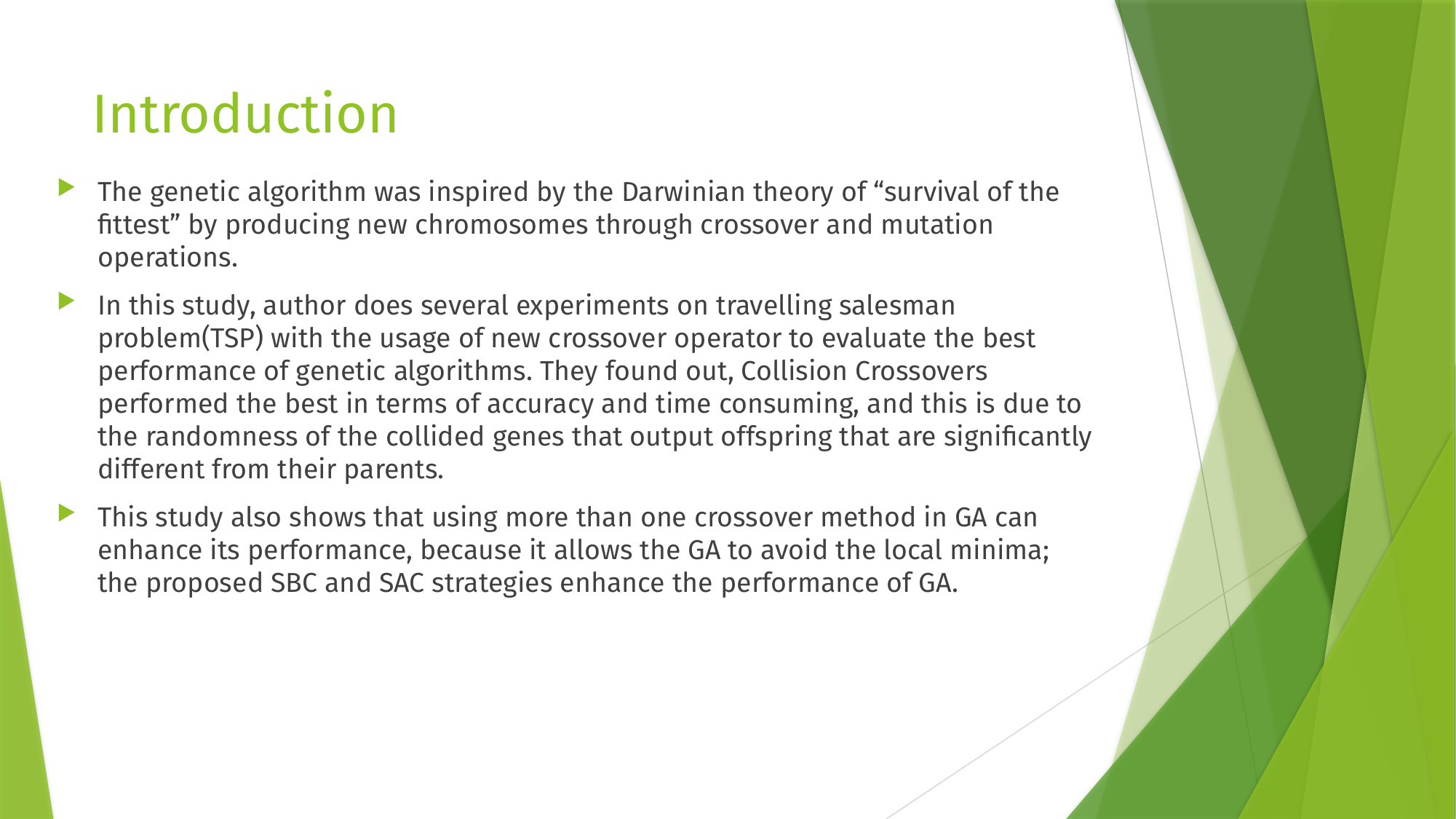

# Introduction
The genetic algorithm was inspired by the Darwinian theory of “survival of the fittest” by producing new chromosomes through crossover and mutation operations.
In this study, author does several experiments on travelling salesman problem(TSP) with the usage of new crossover operator to evaluate the best performance of genetic algorithms. They found out, Collision Crossovers performed the best in terms of accuracy and time consuming, and this is due to the randomness of the collided genes that output offspring that are significantly different from their parents.
This study also shows that using more than one crossover method in GA can enhance its performance, because it allows the GA to avoid the local minima; the proposed SBC and SAC strategies enhance the performance of GA.